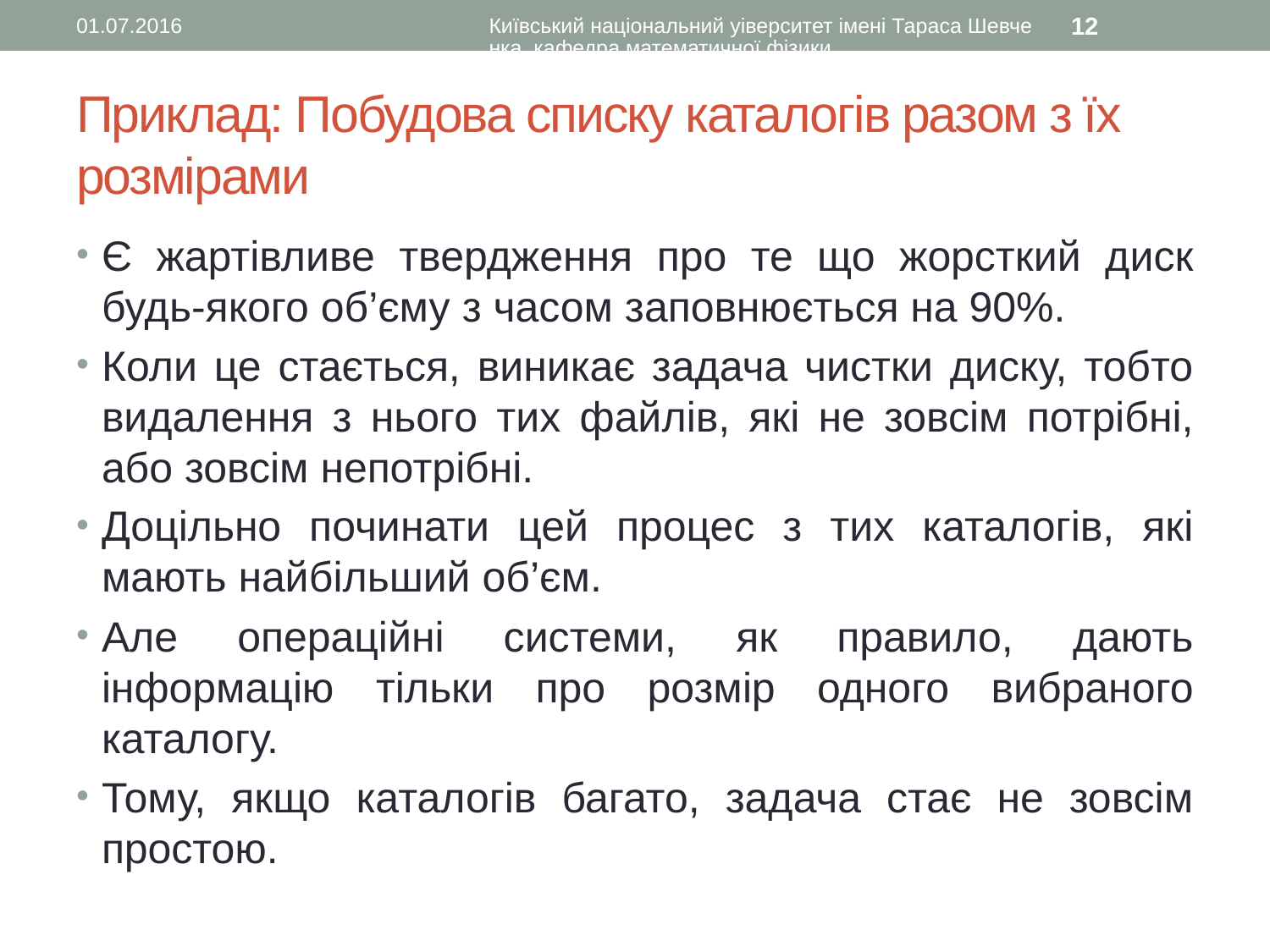

01.07.2016
Київський національний уіверситет імені Тараса Шевченка, кафедра математичної фізики
12
# Приклад: Побудова списку каталогів разом з їх розмірами
Є жартівливе твердження про те що жорсткий диск будь-якого об’єму з часом заповнюється на 90%.
Коли це стається, виникає задача чистки диску, тобто видалення з нього тих файлів, які не зовсім потрібні, або зовсім непотрібні.
Доцільно починати цей процес з тих каталогів, які мають найбільший об’єм.
Але операційні системи, як правило, дають інформацію тільки про розмір одного вибраного каталогу.
Тому, якщо каталогів багато, задача стає не зовсім простою.